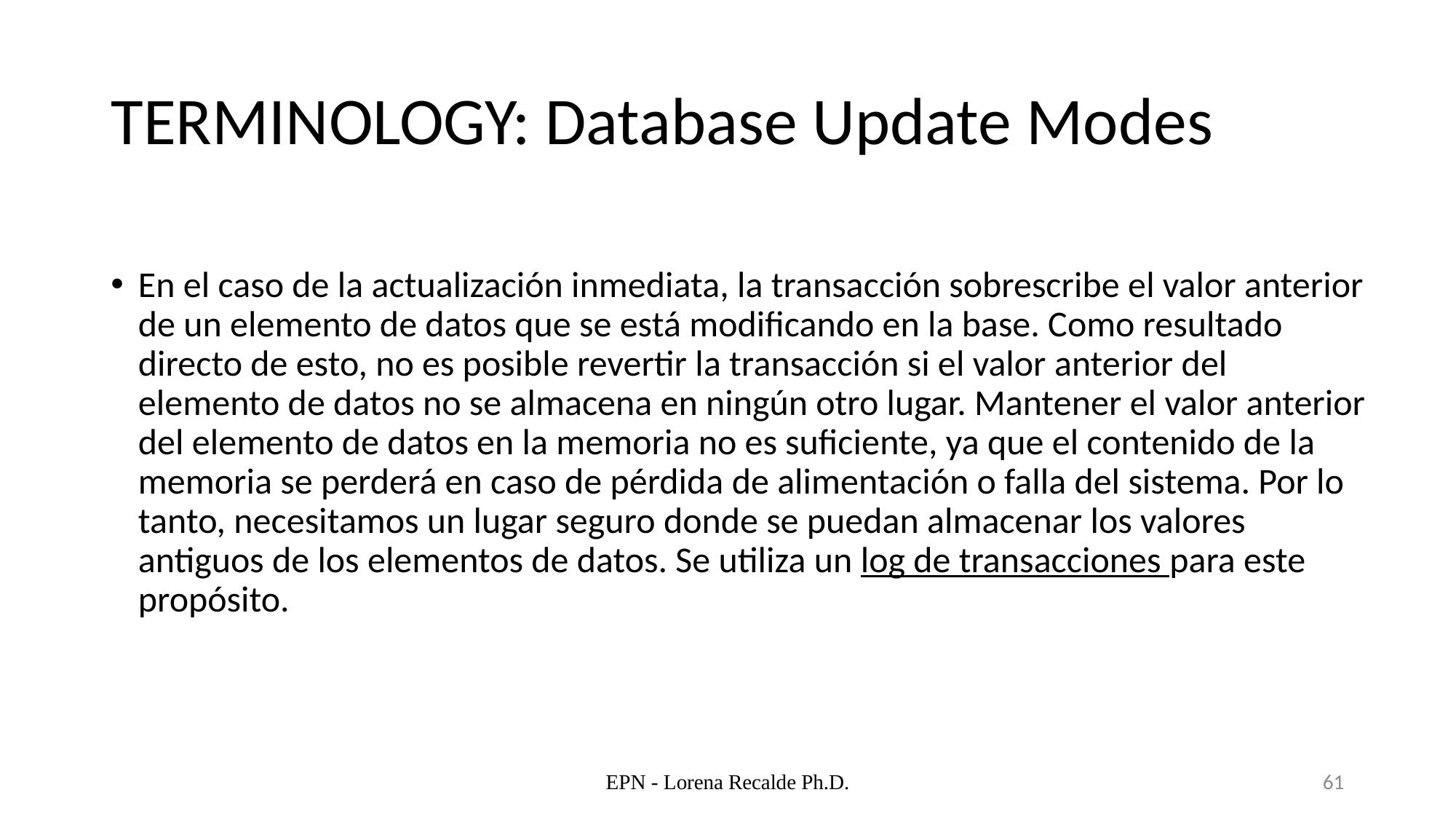

# TERMINOLOGY: Database Update Modes
En el caso de la actualización inmediata, la transacción sobrescribe el valor anterior de un elemento de datos que se está modificando en la base. Como resultado directo de esto, no es posible revertir la transacción si el valor anterior del elemento de datos no se almacena en ningún otro lugar. Mantener el valor anterior del elemento de datos en la memoria no es suficiente, ya que el contenido de la memoria se perderá en caso de pérdida de alimentación o falla del sistema. Por lo tanto, necesitamos un lugar seguro donde se puedan almacenar los valores antiguos de los elementos de datos. Se utiliza un log de transacciones para este propósito.
EPN - Lorena Recalde Ph.D.
61